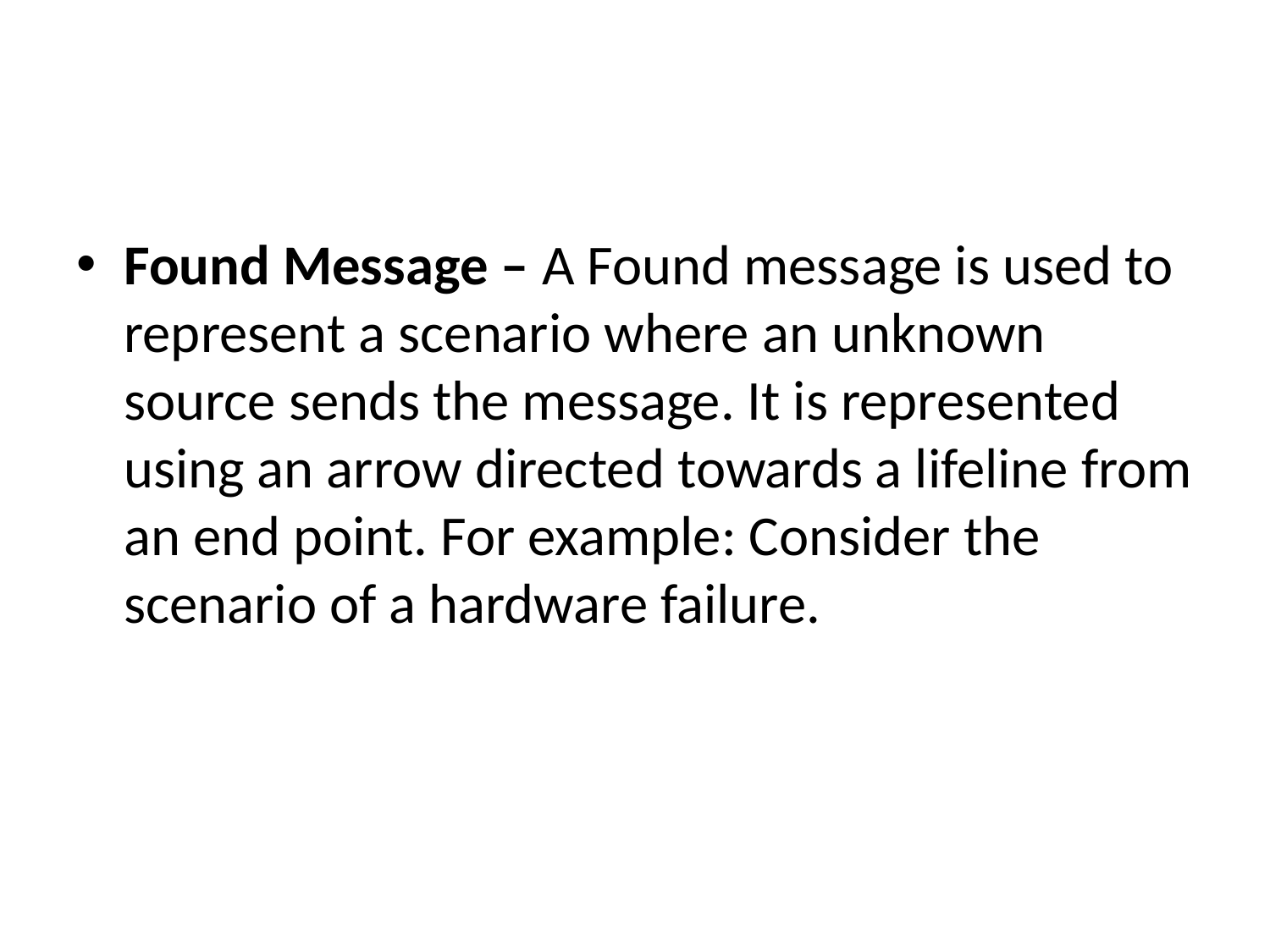

#
Found Message – A Found message is used to represent a scenario where an unknown source sends the message. It is represented using an arrow directed towards a lifeline from an end point. For example: Consider the scenario of a hardware failure.